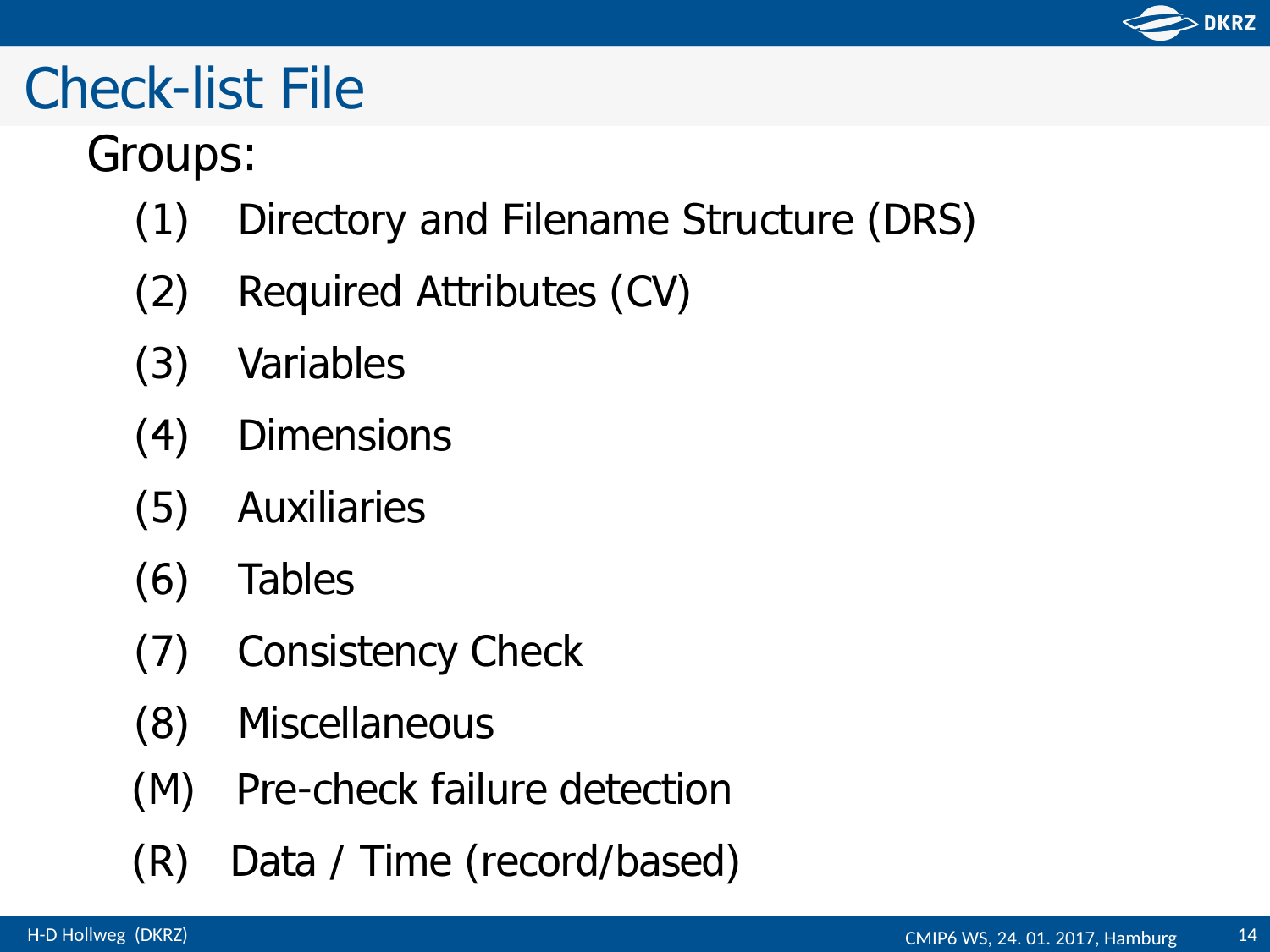

# Check-list File
Groups:
   Directory and Filename Structure (DRS)
   Required Attributes (CV)
   Variables
   Dimensions
   Auxiliaries
   Tables
   Consistency Check
   Miscellaneous

(M)   Pre-check failure detection

(R)   Data / Time (record/based)
14